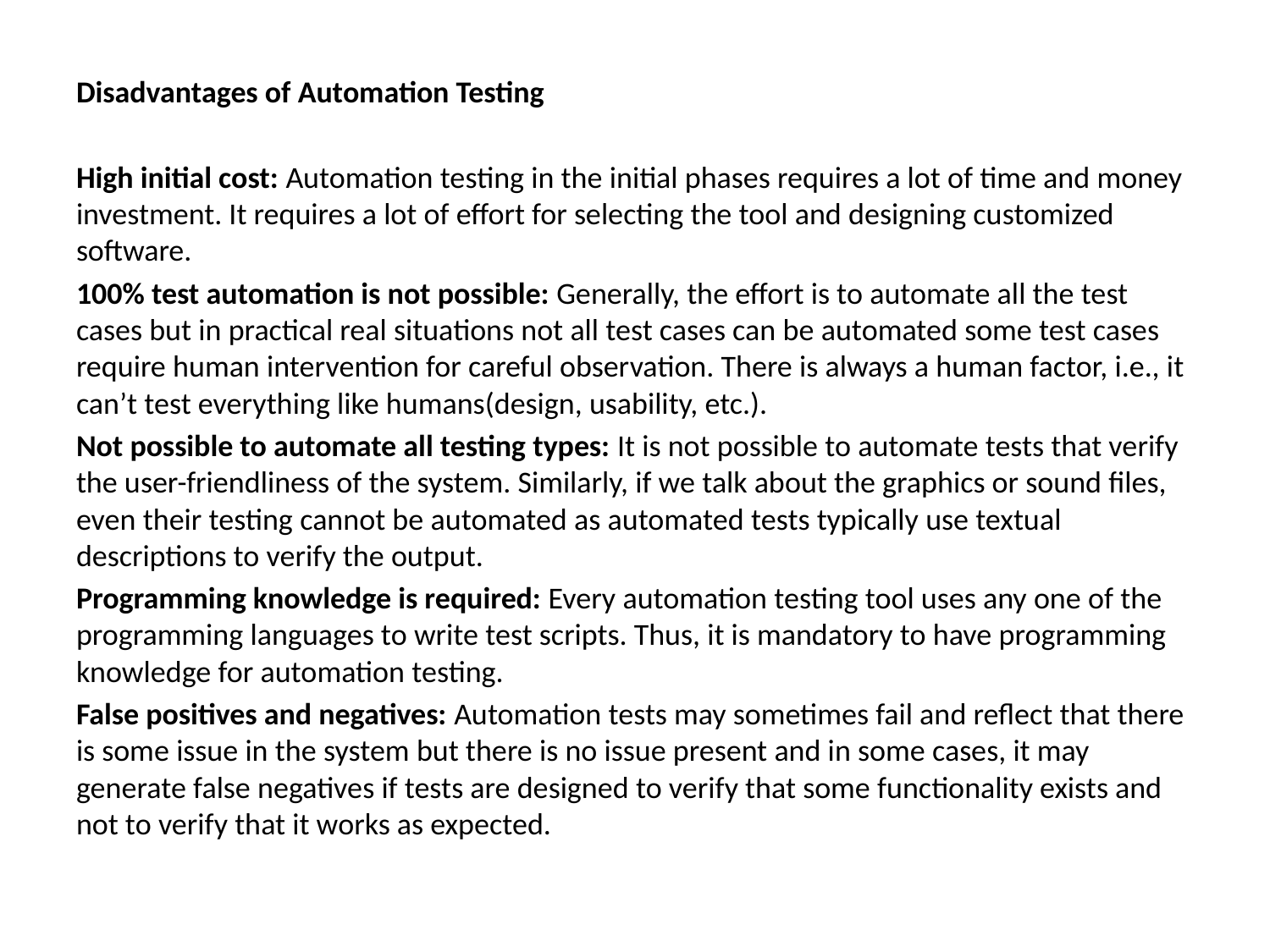

Disadvantages of Automation Testing

High initial cost: Automation testing in the initial phases requires a lot of time and money investment. It requires a lot of effort for selecting the tool and designing customized software.
100% test automation is not possible: Generally, the effort is to automate all the test cases but in practical real situations not all test cases can be automated some test cases require human intervention for careful observation. There is always a human factor, i.e., it can’t test everything like humans(design, usability, etc.).
Not possible to automate all testing types: It is not possible to automate tests that verify the user-friendliness of the system. Similarly, if we talk about the graphics or sound files, even their testing cannot be automated as automated tests typically use textual descriptions to verify the output.
Programming knowledge is required: Every automation testing tool uses any one of the programming languages to write test scripts. Thus, it is mandatory to have programming knowledge for automation testing.
False positives and negatives: Automation tests may sometimes fail and reflect that there is some issue in the system but there is no issue present and in some cases, it may generate false negatives if tests are designed to verify that some functionality exists and not to verify that it works as expected.